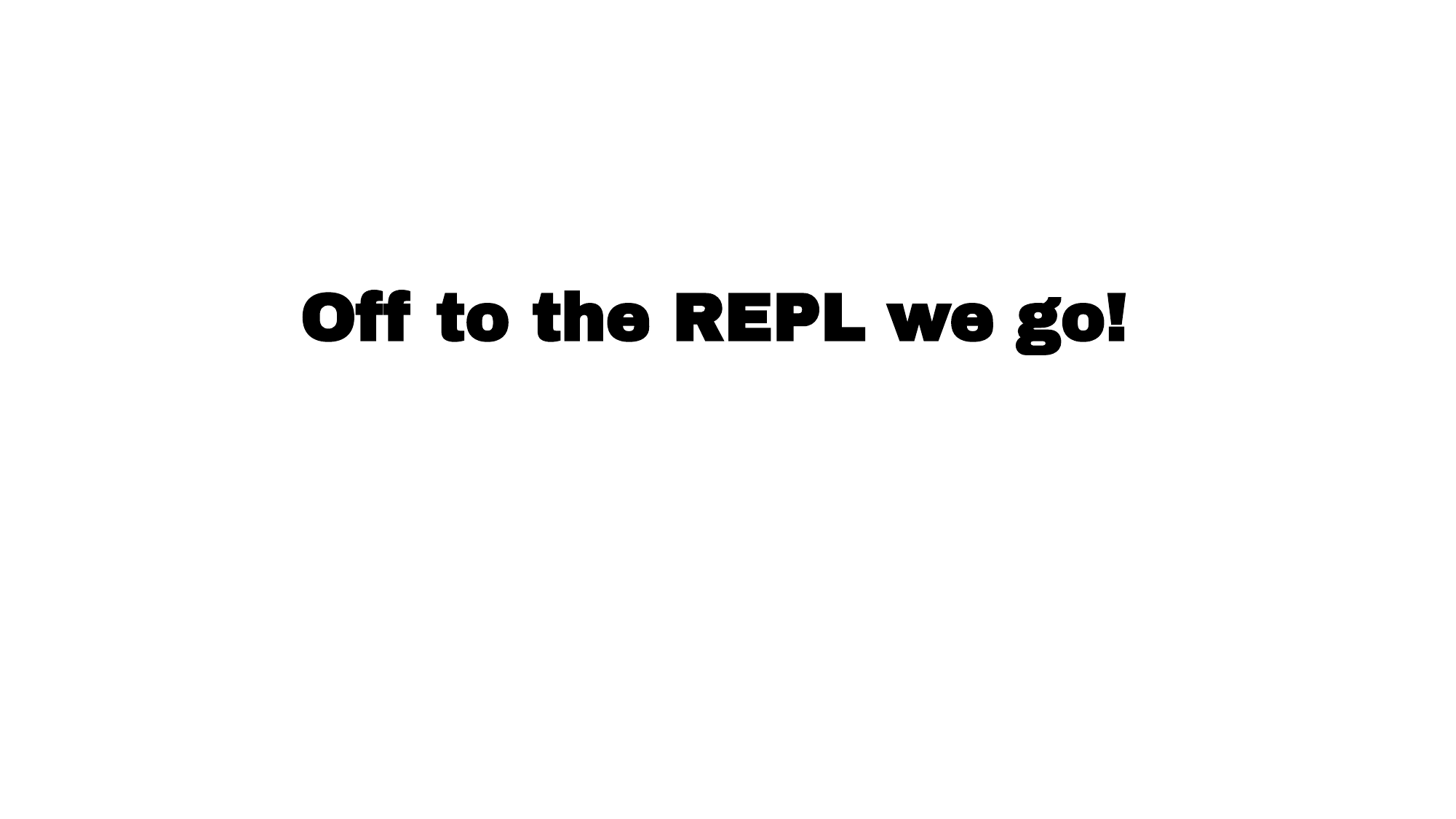

# Off to the REPL we go!